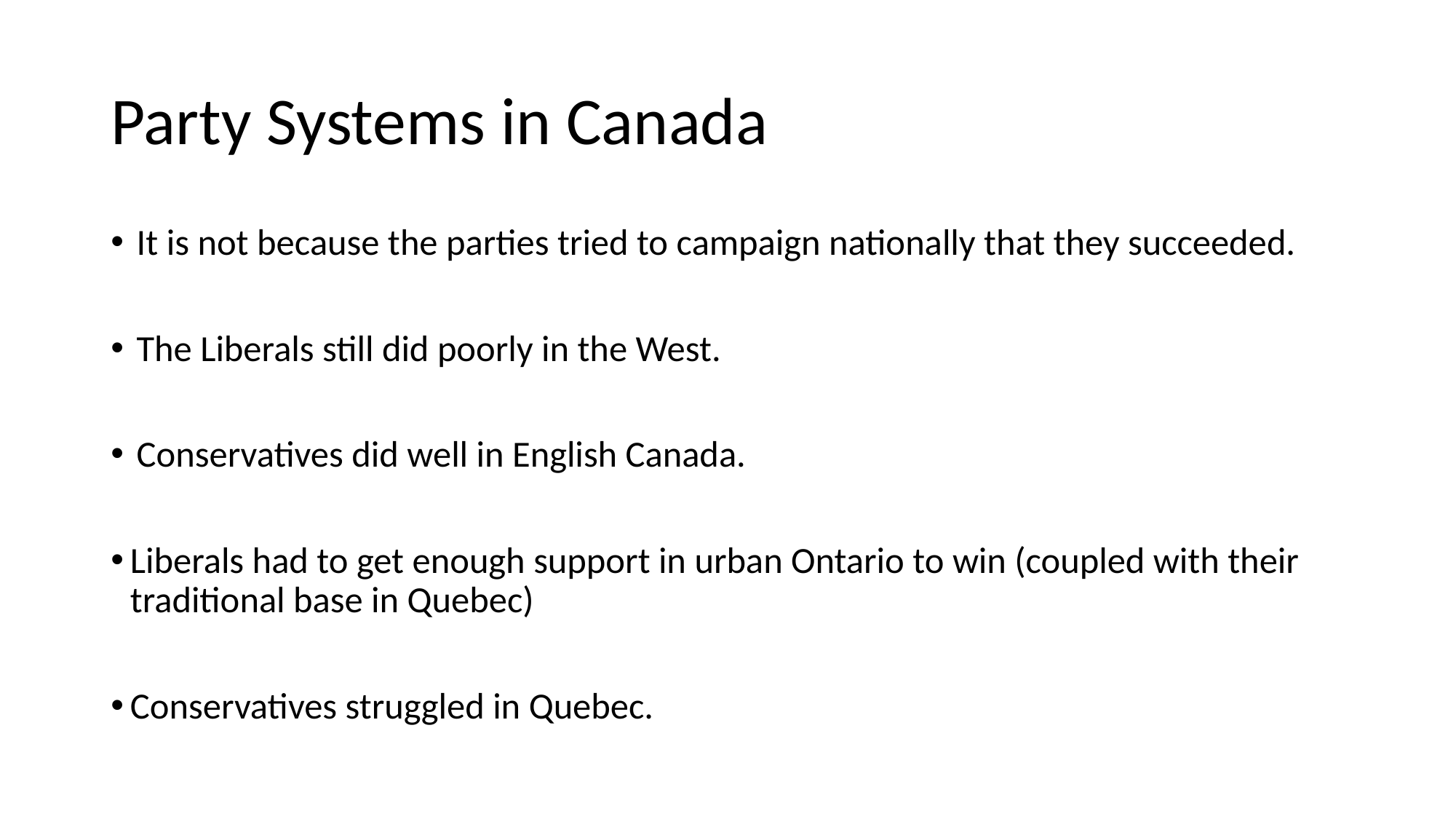

# Party Systems in Canada
It is not because the parties tried to campaign nationally that they succeeded.

The Liberals still did poorly in the West.

Conservatives did well in English Canada.

Liberals had to get enough support in urban Ontario to win (coupled with their traditional base in Quebec)

Conservatives struggled in Quebec.